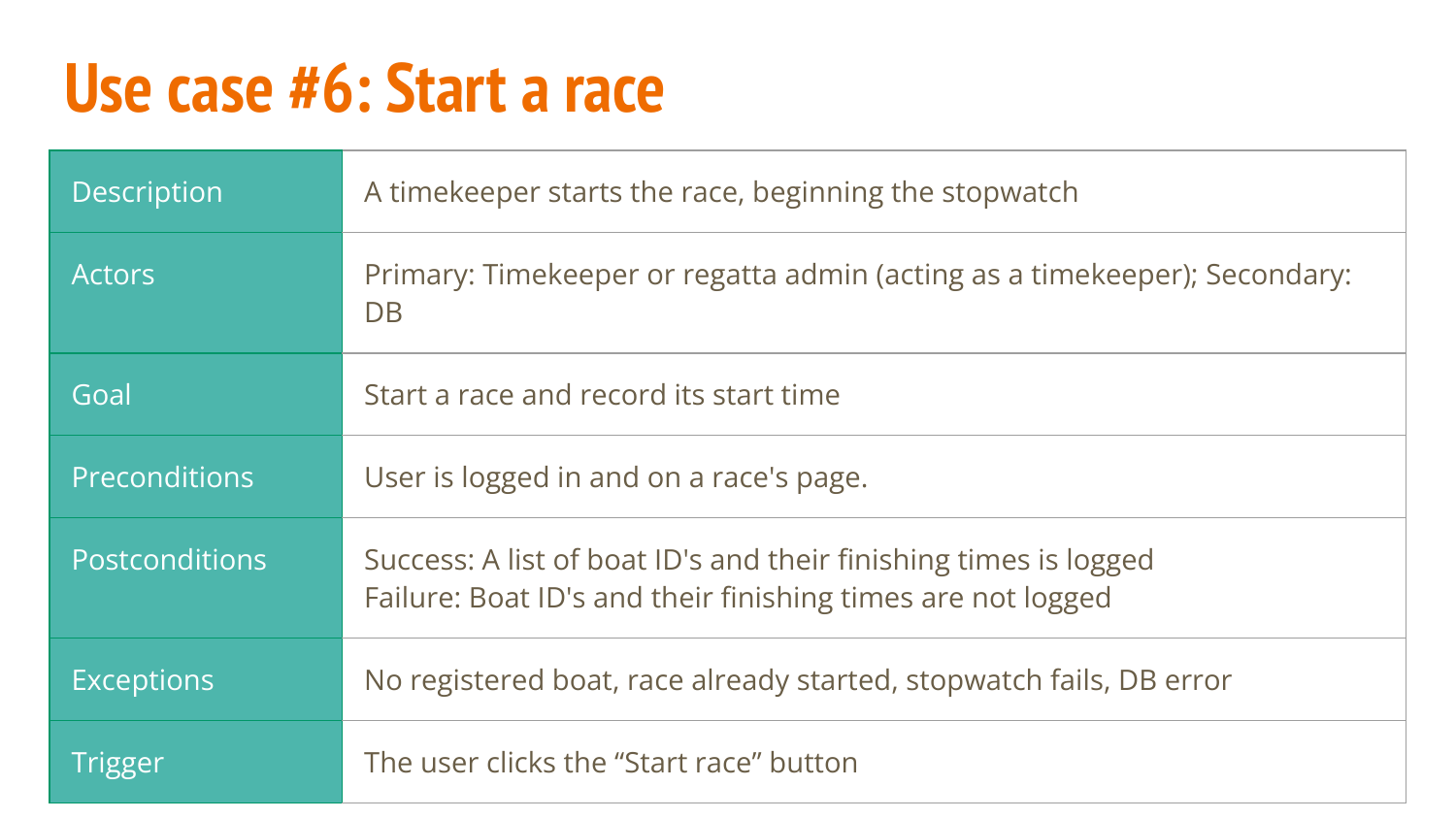

# Use case #6: Start a race
| Description | A timekeeper starts the race, beginning the stopwatch |
| --- | --- |
| Actors | Primary: Timekeeper or regatta admin (acting as a timekeeper); Secondary: DB |
| Goal | Start a race and record its start time |
| Preconditions | User is logged in and on a race's page. |
| Postconditions | Success: A list of boat ID's and their finishing times is logged Failure: Boat ID's and their finishing times are not logged |
| Exceptions | No registered boat, race already started, stopwatch fails, DB error |
| Trigger | The user clicks the “Start race” button |